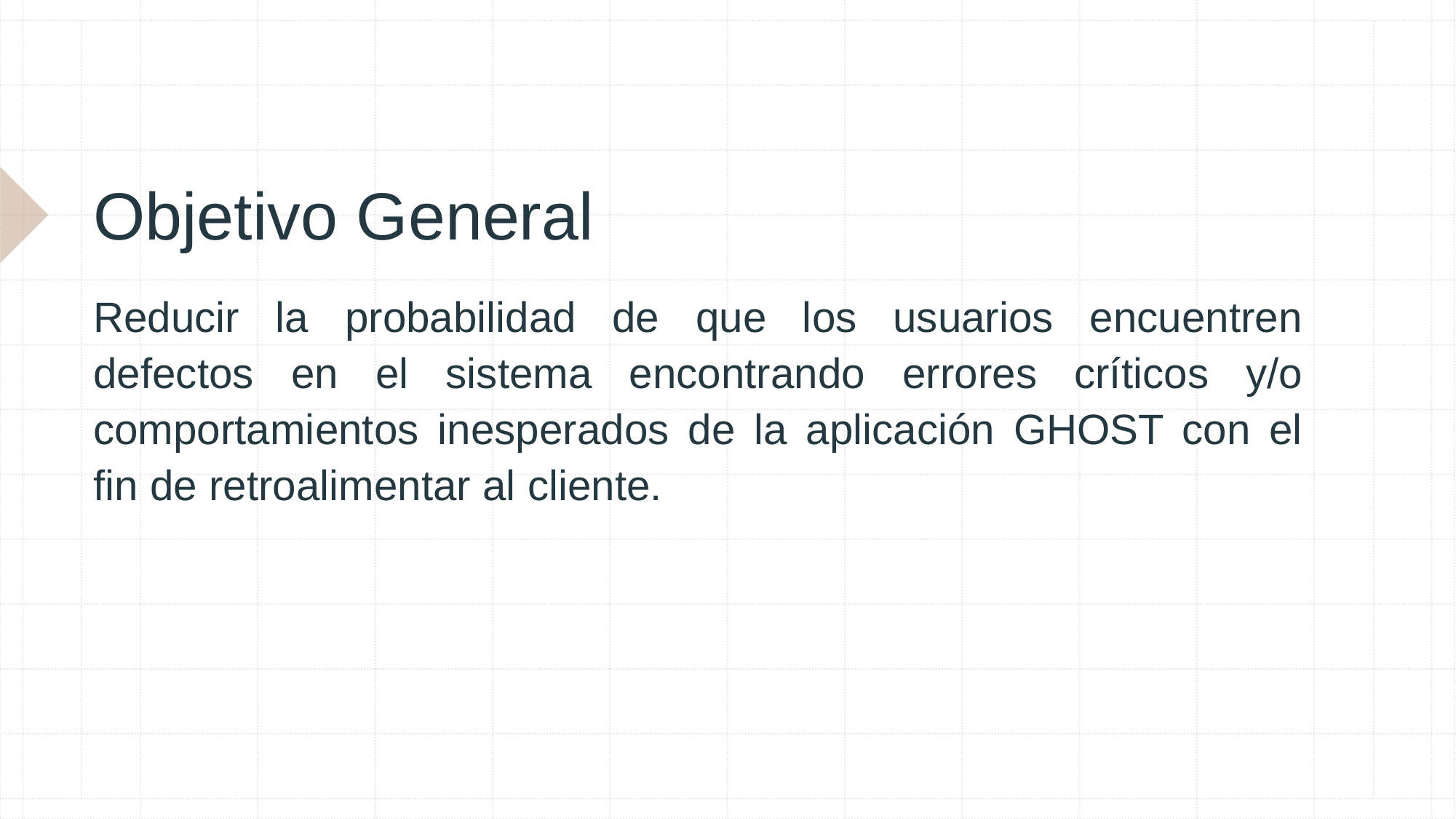

# Objetivo General
Reducir la probabilidad de que los usuarios encuentren defectos en el sistema encontrando errores críticos y/o comportamientos inesperados de la aplicación GHOST con el fin de retroalimentar al cliente.